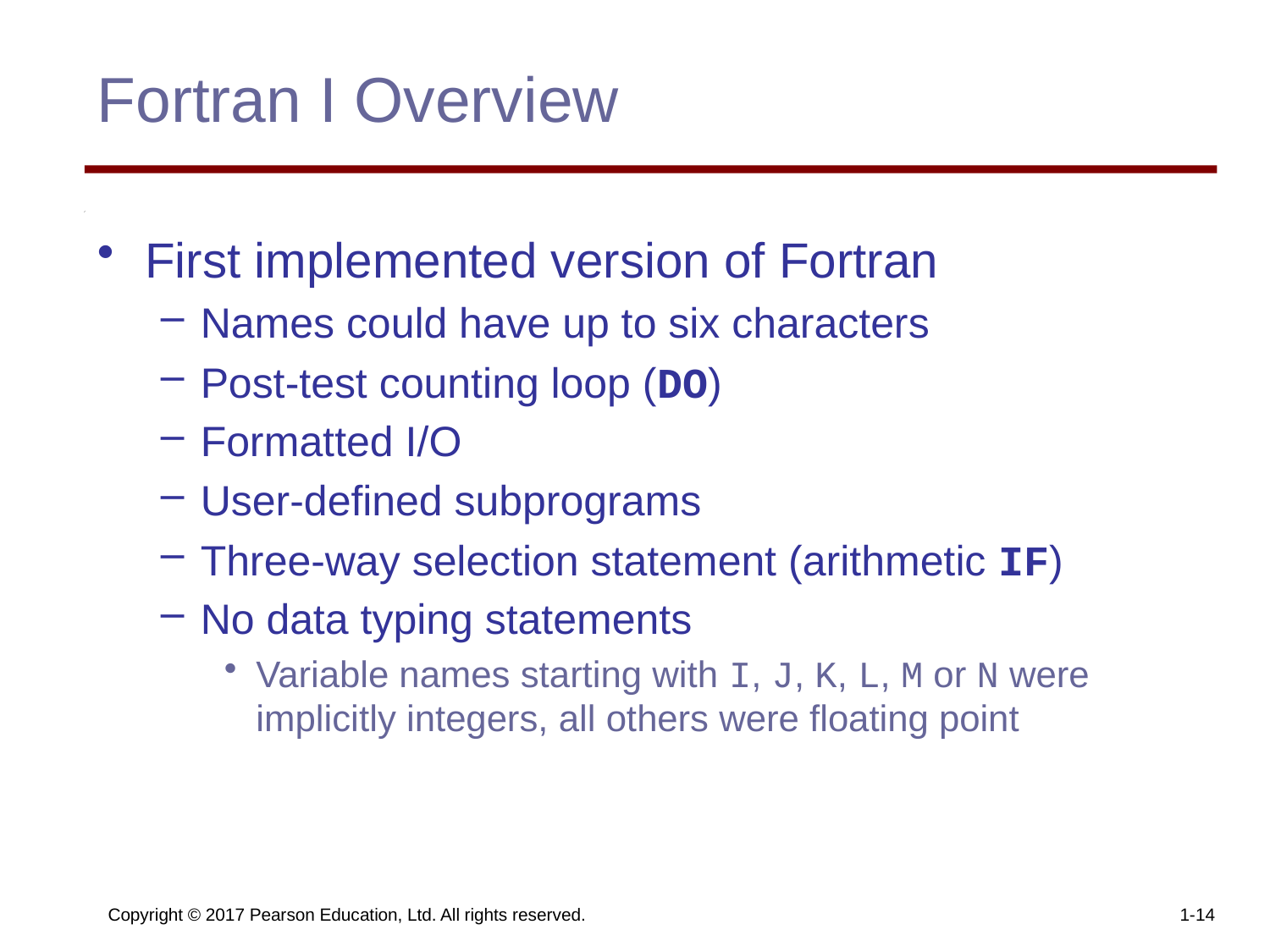

# Fortran I Overview
First implemented version of Fortran
Names could have up to six characters
Post-test counting loop (DO)
Formatted I/O
User-defined subprograms
Three-way selection statement (arithmetic IF)
No data typing statements
Variable names starting with I, J, K, L, M or N were implicitly integers, all others were floating point
Copyright © 2017 Pearson Education, Ltd. All rights reserved.
1-14